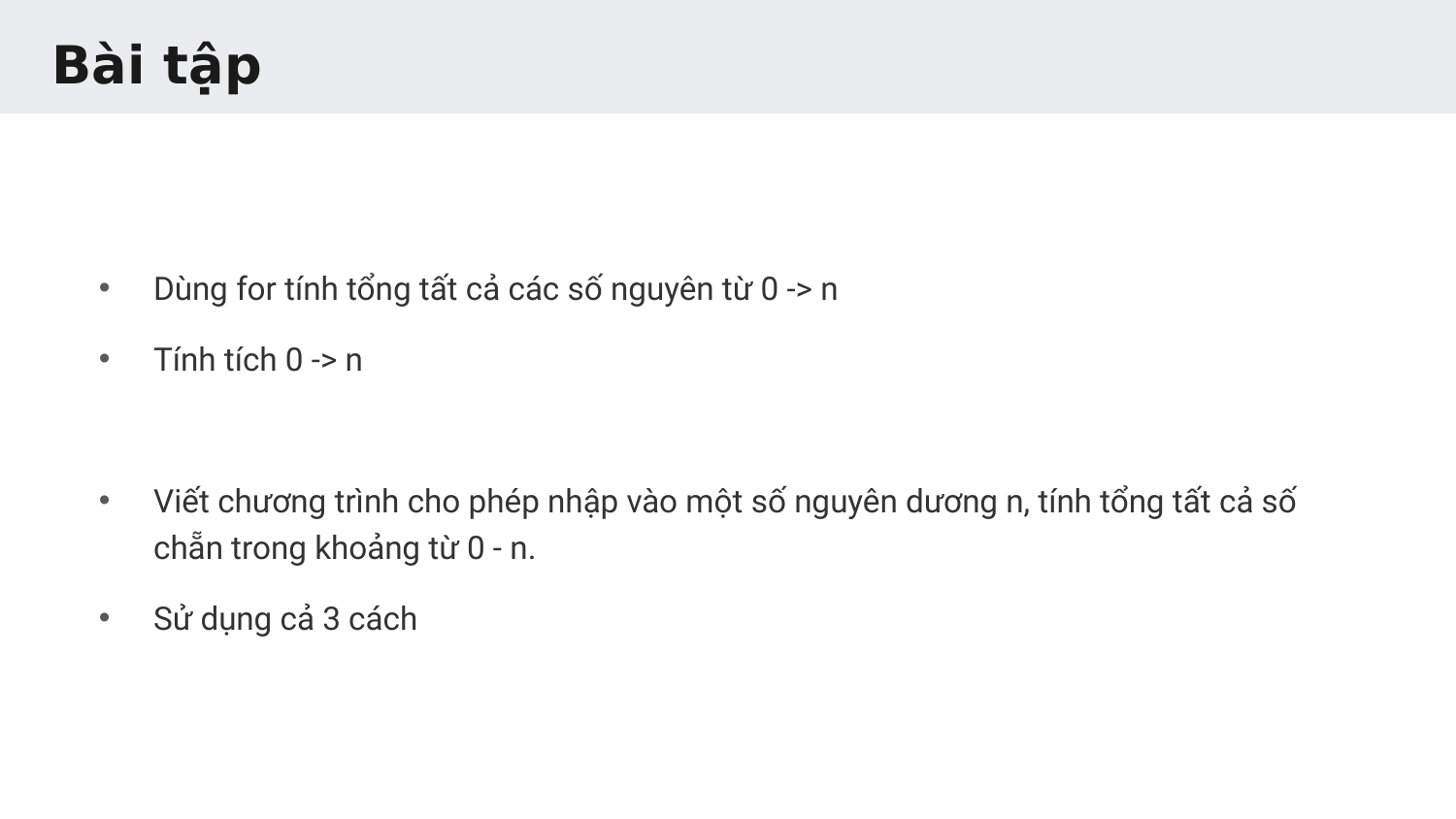

# Bài tập
Dùng for tính tổng tất cả các số nguyên từ 0 -> n
Tính tích 0 -> n

Viết chương trình cho phép nhập vào một số nguyên dương n, tính tổng tất cả số chẵn trong khoảng từ 0 - n.
Sử dụng cả 3 cách